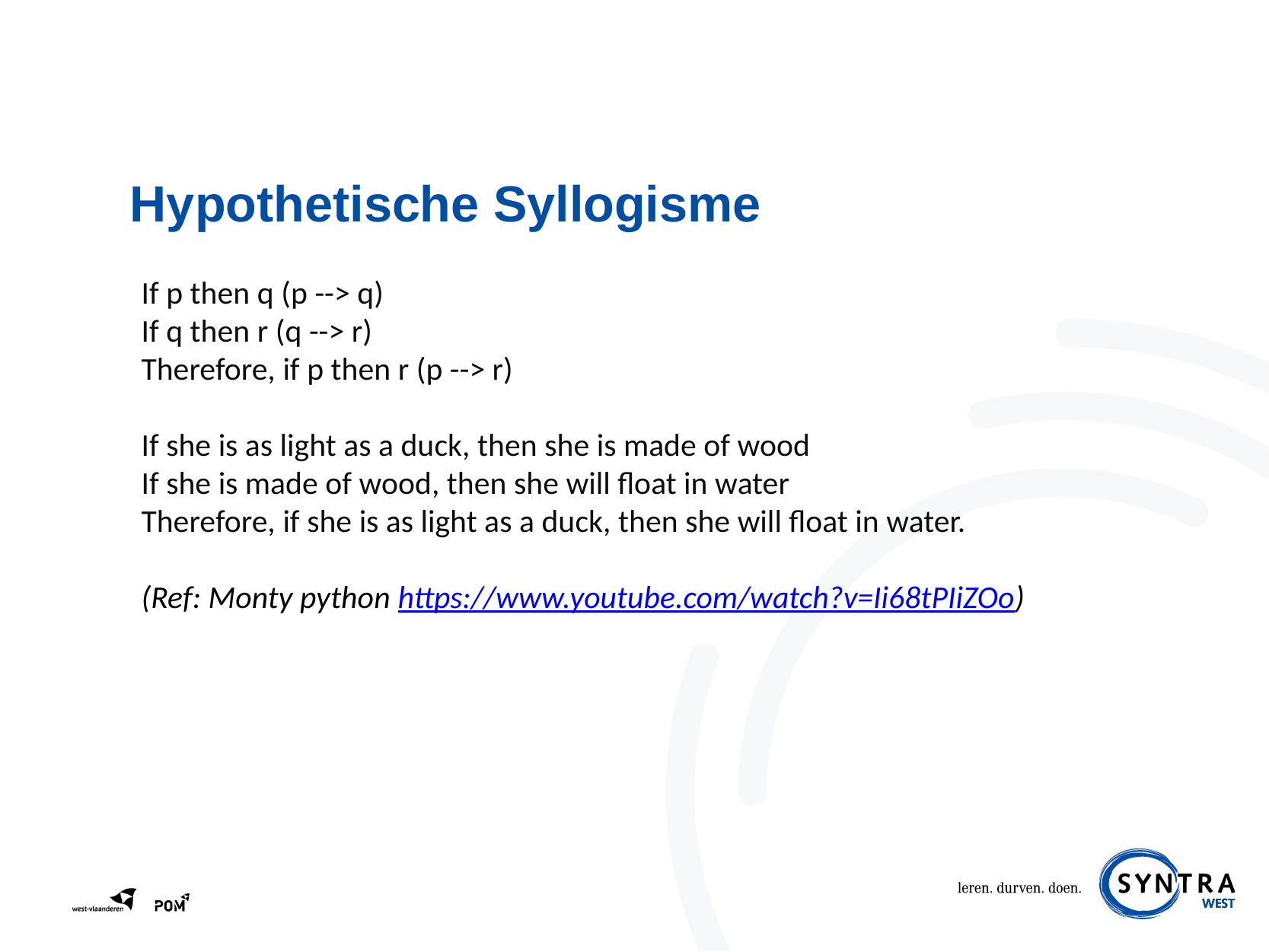

# Hypothetische Syllogisme
If p then q (p --> q)
If q then r (q --> r)
Therefore, if p then r (p --> r)

If she is as light as a duck, then she is made of wood
If she is made of wood, then she will float in water
Therefore, if she is as light as a duck, then she will float in water.

(Ref: Monty python https://www.youtube.com/watch?v=Ii68tPIiZOo)